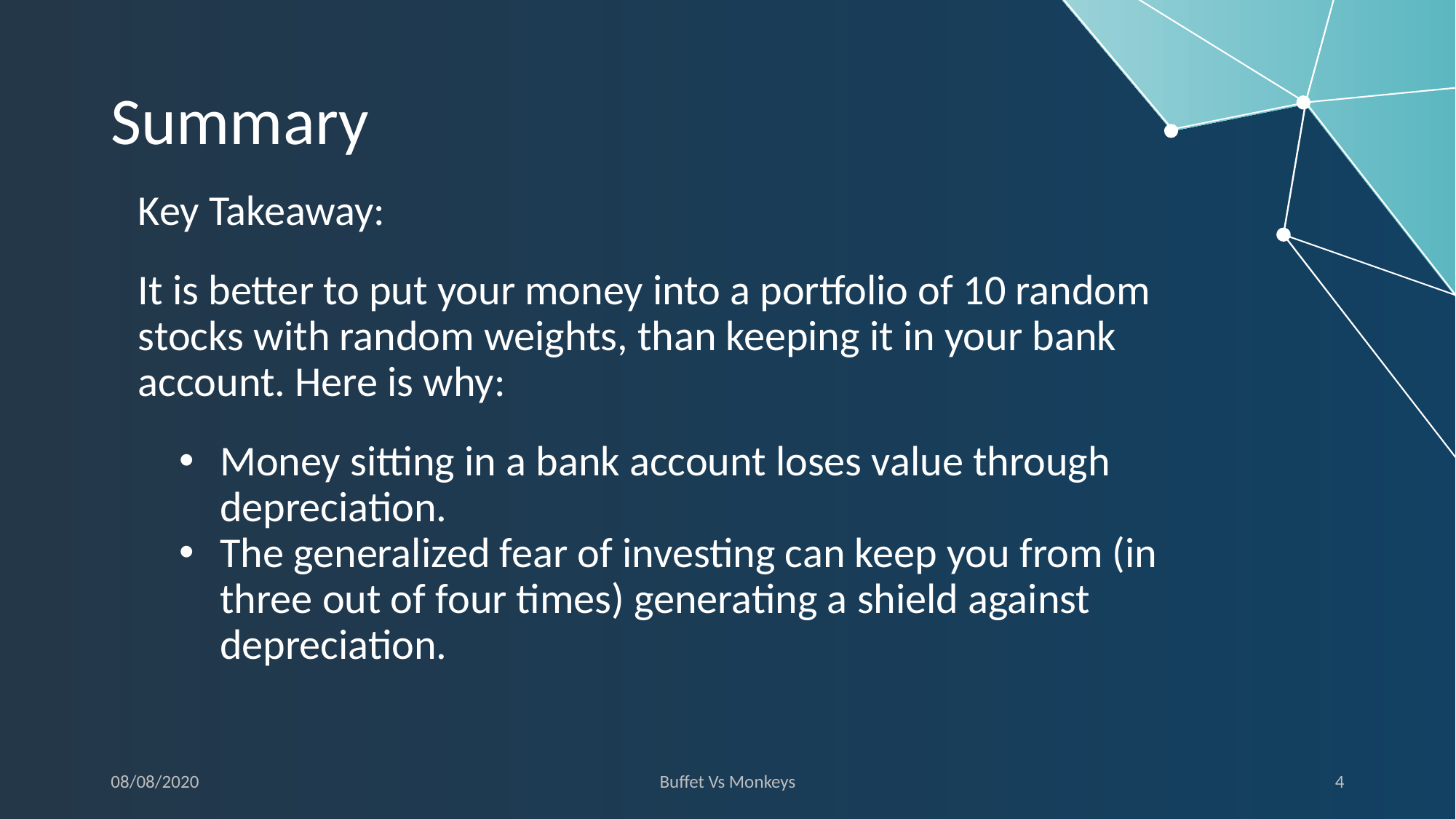

# Summary
Key Takeaway:
It is better to put your money into a portfolio of 10 random stocks with random weights, than keeping it in your bank account. Here is why:
Money sitting in a bank account loses value through depreciation.
The generalized fear of investing can keep you from (in three out of four times) generating a shield against depreciation.
08/08/2020
Buffet Vs Monkeys
4